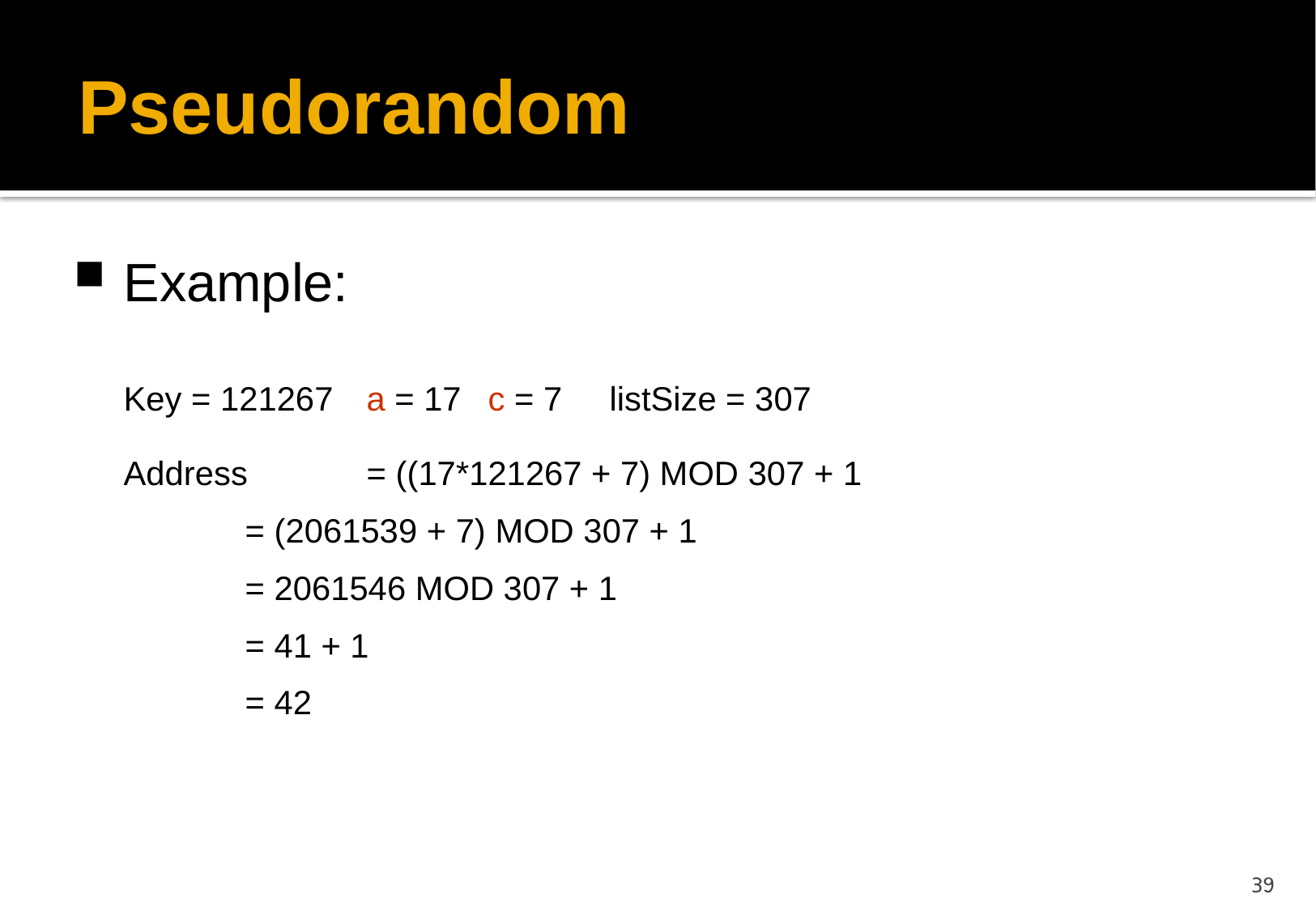

# Pseudorandom
Example:

	Key = 121267	a = 17	c = 7	listSize = 307
	Address	= ((17*121267 + 7) MOD 307 + 1
		= (2061539 + 7) MOD 307 + 1
		= 2061546 MOD 307 + 1
		= 41 + 1
		= 42
39